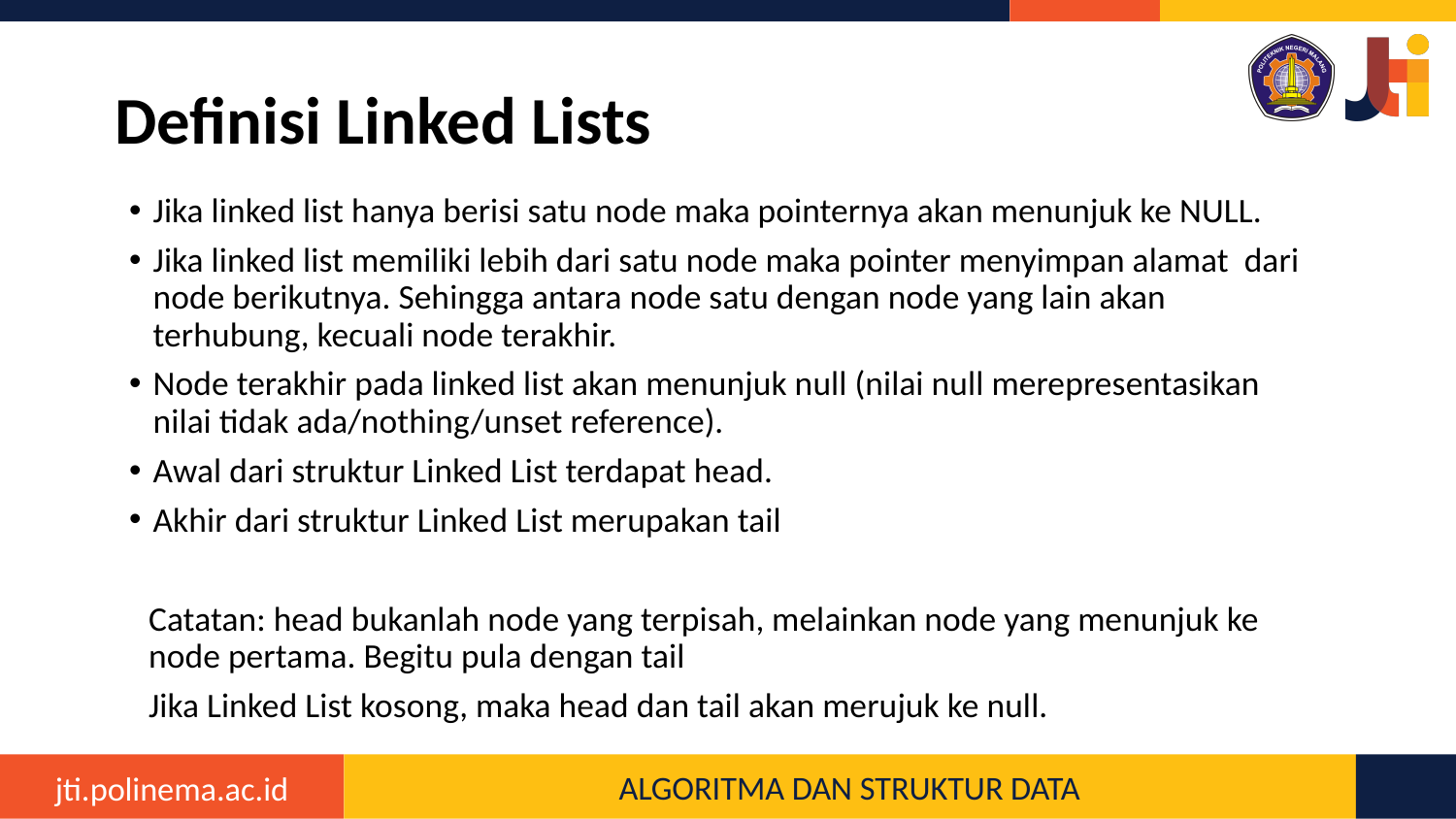

# Definisi Linked Lists
Jika linked list hanya berisi satu node maka pointernya akan menunjuk ke NULL.
Jika linked list memiliki lebih dari satu node maka pointer menyimpan alamat  dari node berikutnya. Sehingga antara node satu dengan node yang lain akan terhubung, kecuali node terakhir.
Node terakhir pada linked list akan menunjuk null (nilai null merepresentasikan nilai tidak ada/nothing/unset reference).
Awal dari struktur Linked List terdapat head.
Akhir dari struktur Linked List merupakan tail

Catatan: head bukanlah node yang terpisah, melainkan node yang menunjuk ke node pertama. Begitu pula dengan tail
Jika Linked List kosong, maka head dan tail akan merujuk ke null.